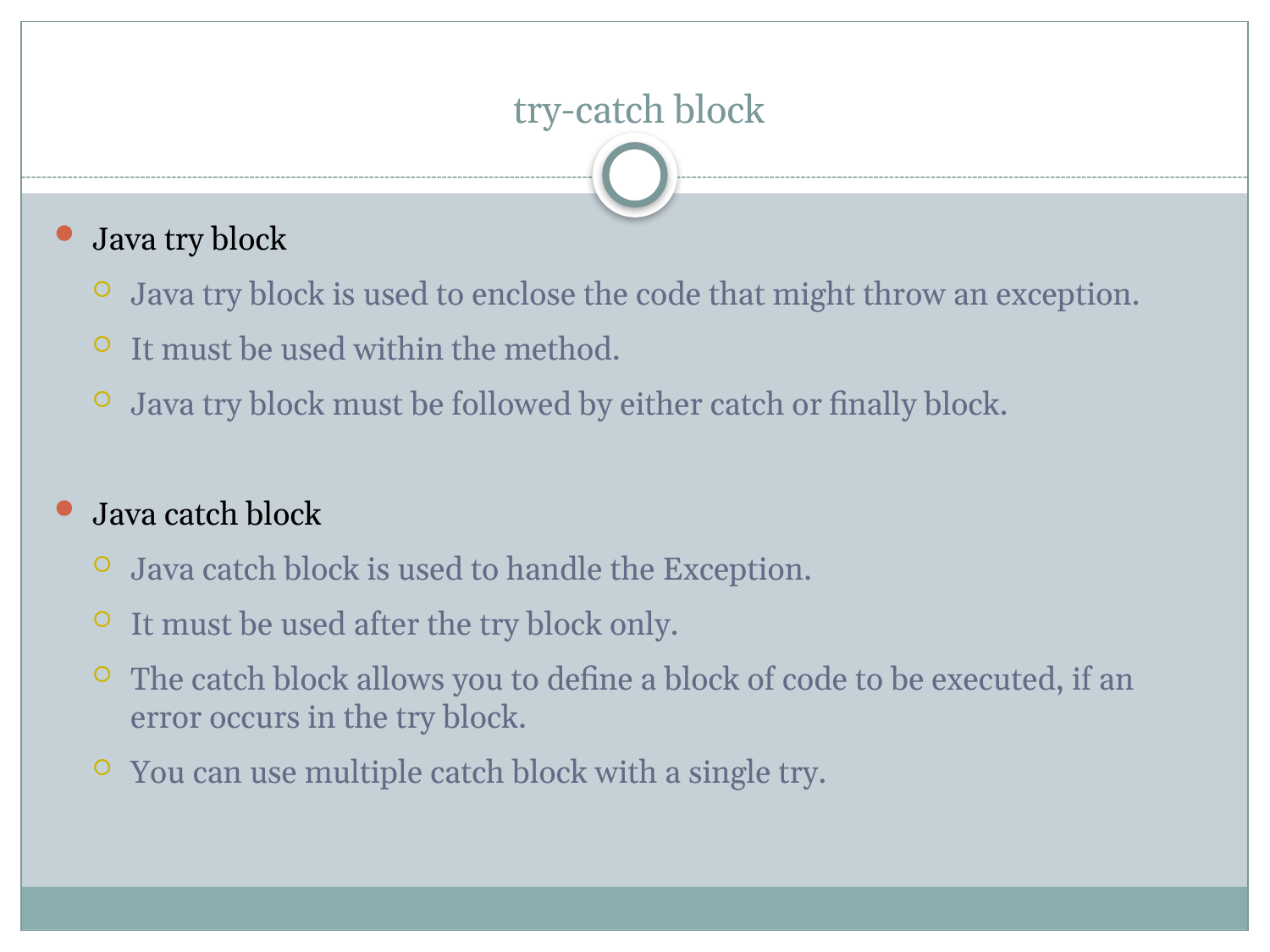

# try-catch block
Java try block
Java try block is used to enclose the code that might throw an exception.
It must be used within the method.
Java try block must be followed by either catch or finally block.

Java catch block
Java catch block is used to handle the Exception.
It must be used after the try block only.
The catch block allows you to define a block of code to be executed, if an error occurs in the try block.
You can use multiple catch block with a single try.